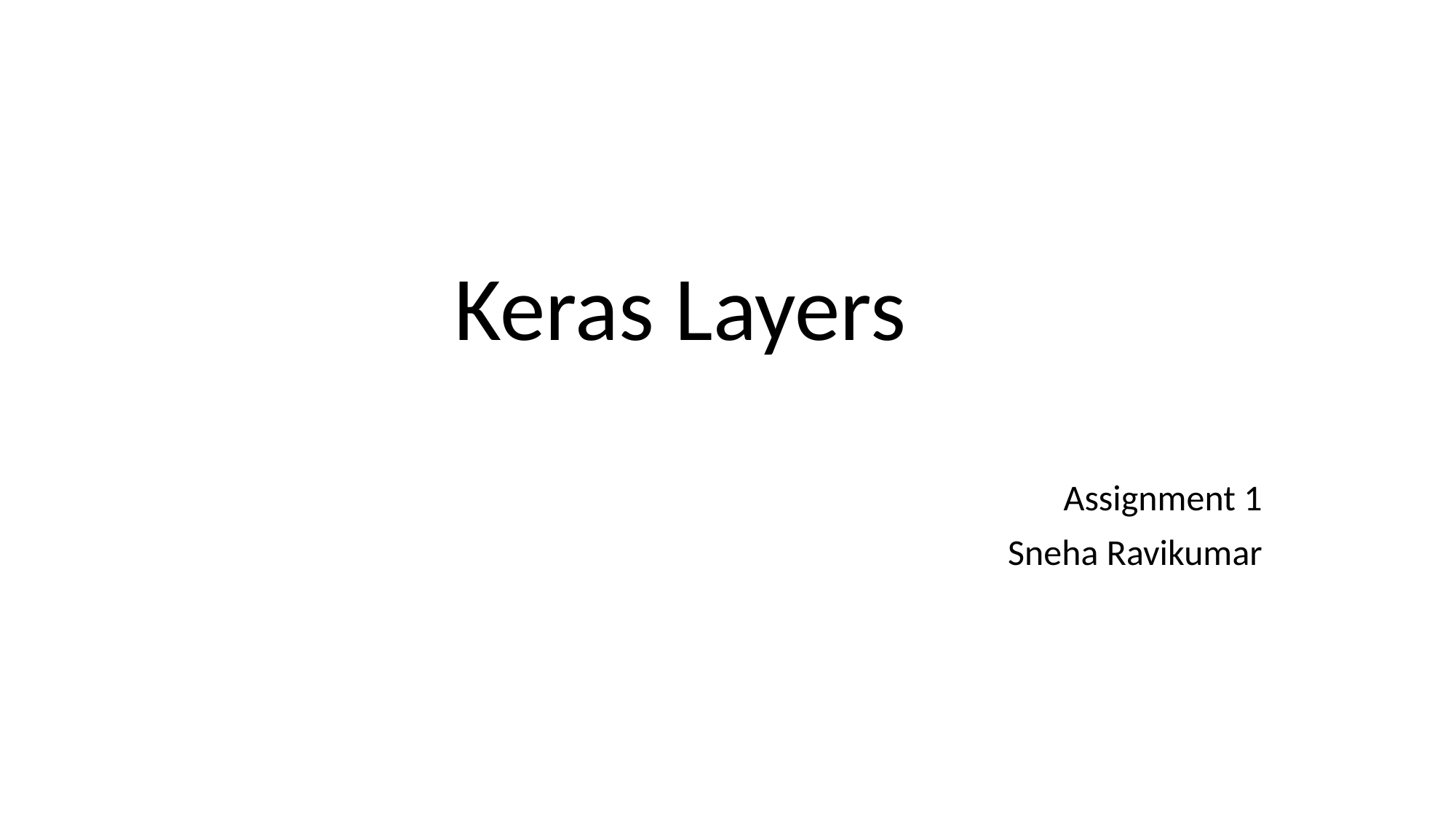

# Keras Layers
Assignment 1
Sneha Ravikumar